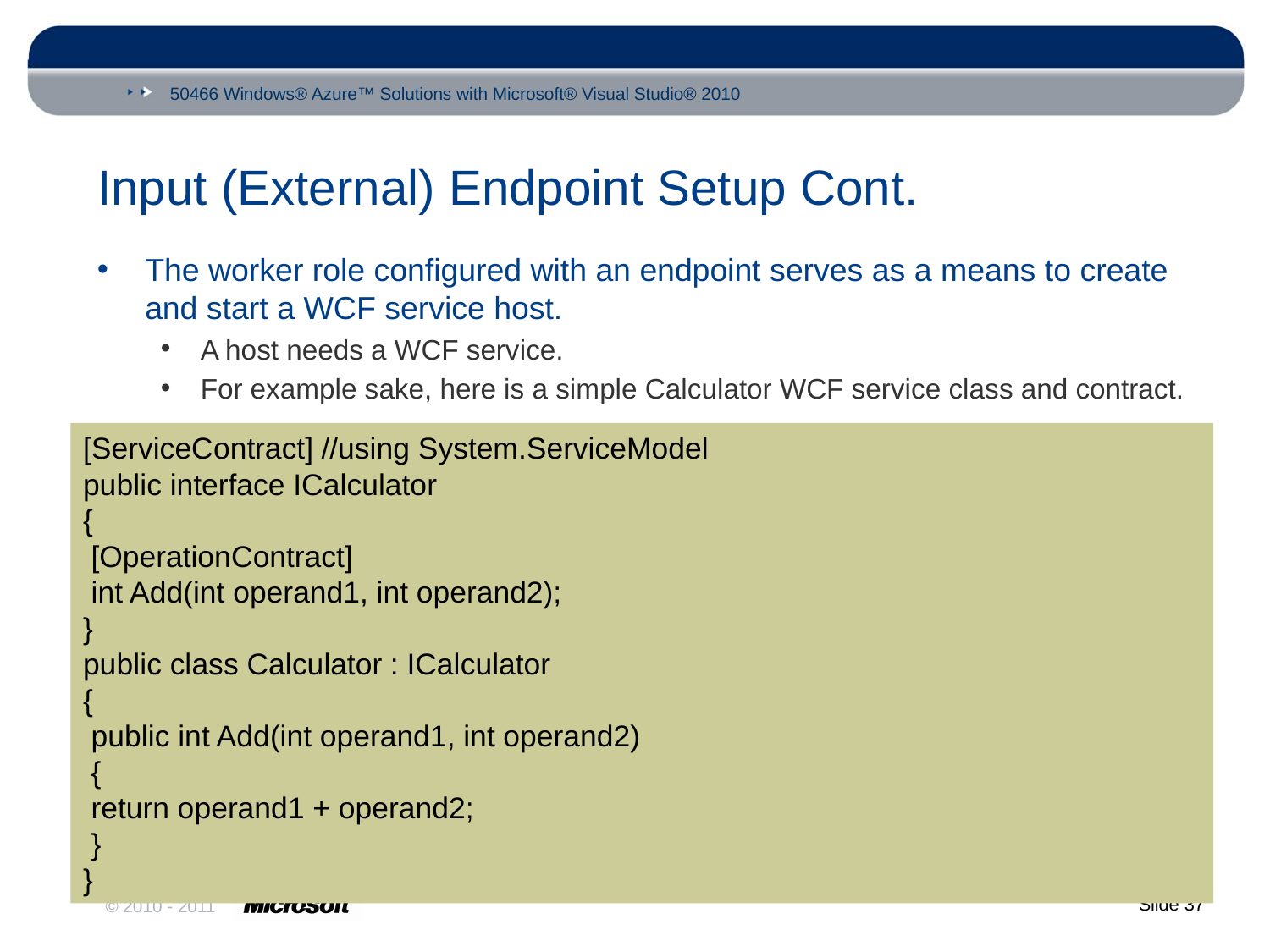

# Input (External) Endpoint Setup Cont.
The worker role configured with an endpoint serves as a means to create and start a WCF service host.
A host needs a WCF service.
For example sake, here is a simple Calculator WCF service class and contract.

[ServiceContract] //using System.ServiceModel
public interface ICalculator
{
 [OperationContract]
 int Add(int operand1, int operand2);
}
public class Calculator : ICalculator
{
 public int Add(int operand1, int operand2)
 {
 return operand1 + operand2;
 }
}